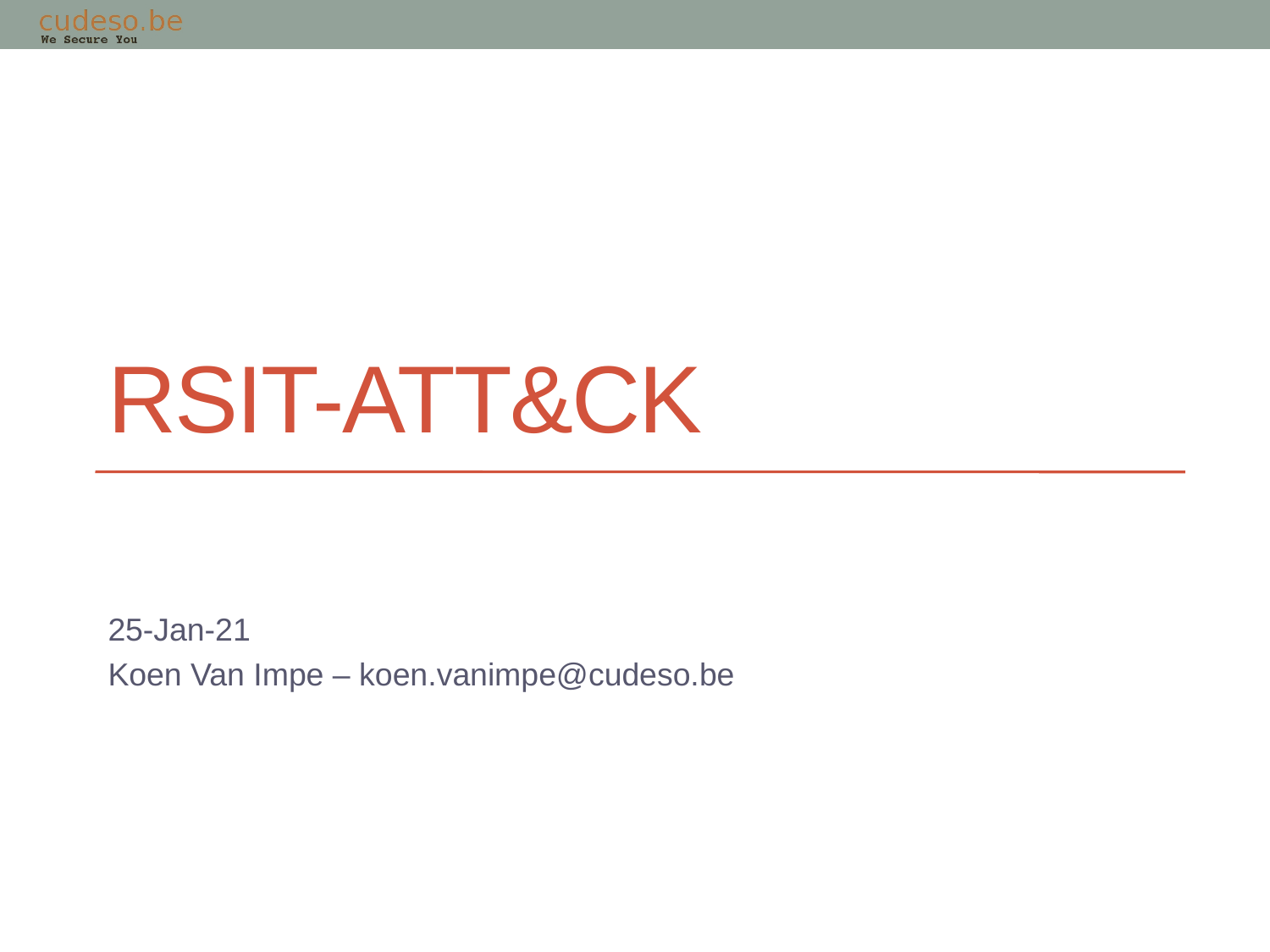

# RSIT-ATT&CK

25-Jan-21
Koen Van Impe – koen.vanimpe@cudeso.be